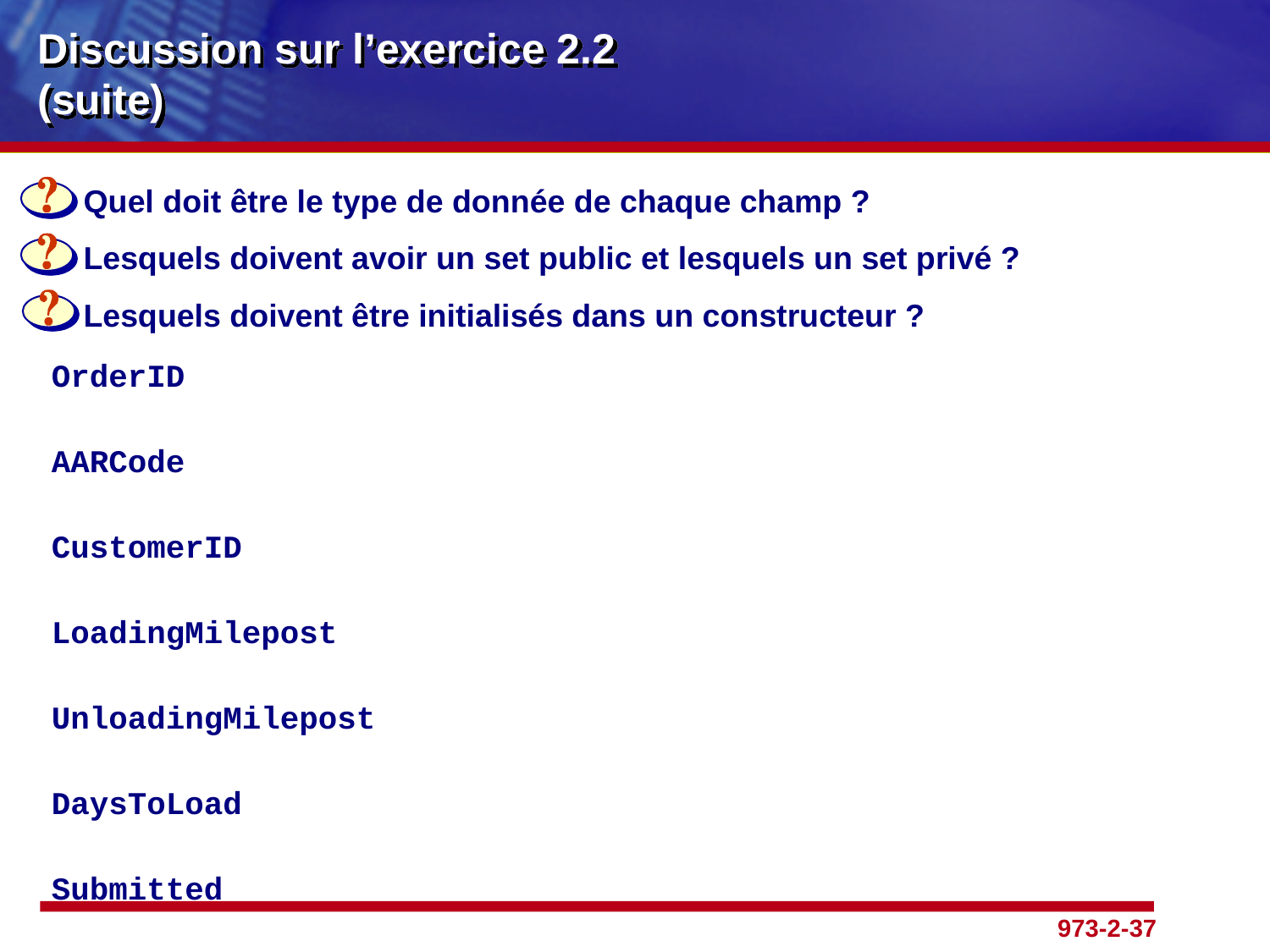

# Discussion sur l’exercice 2.2 (suite)

	Quel doit être le type de donnée de chaque champ ?
	Lesquels doivent avoir un set public et lesquels un set privé ?
	Lesquels doivent être initialisés dans un constructeur ?
OrderID
AARCode
CustomerID
LoadingMilepost
UnloadingMilepost
DaysToLoad
Submitted
EstimatedLoadingDelivery
Price